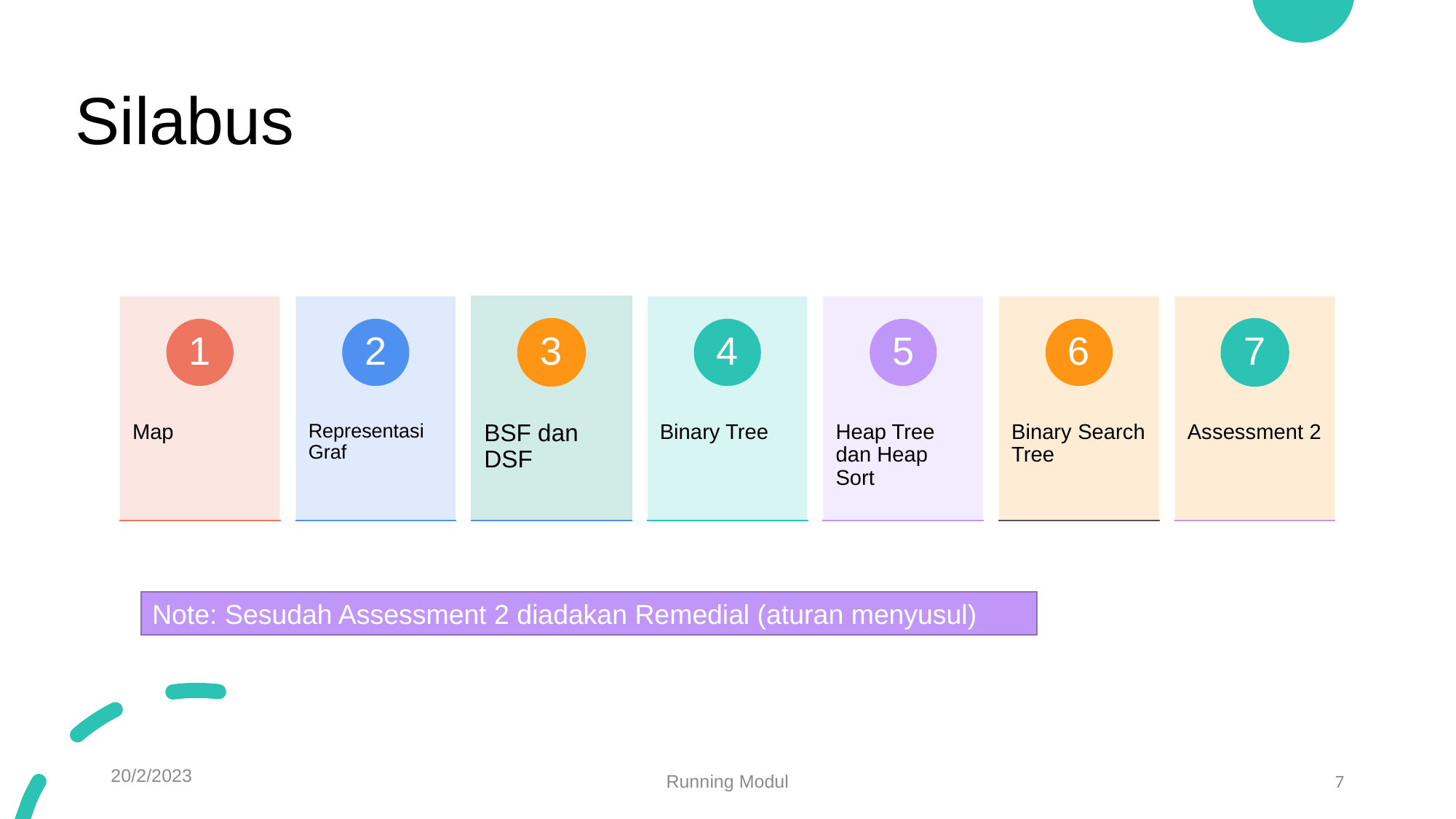

# Silabus
Map
1
Representasi Graf
2
BSF dan DSF
3
Binary Tree
4
Heap Tree dan Heap Sort
5
Binary Search Tree
6
Assessment 2
7
Note: Sesudah Assessment 2 diadakan Remedial (aturan menyusul)
20/2/2023

Running Modul
7